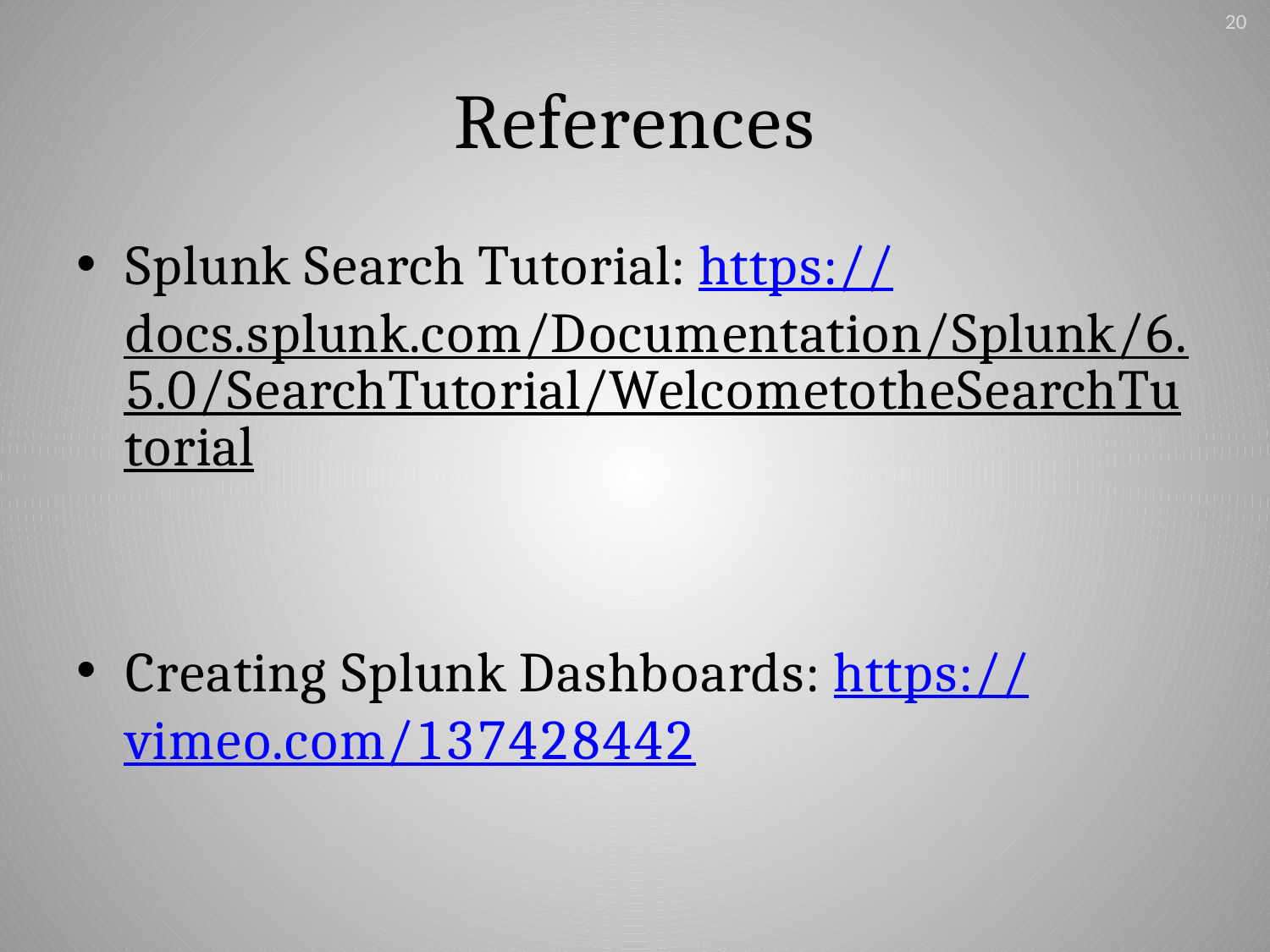

20
# References
Splunk Search Tutorial: https://docs.splunk.com/Documentation/Splunk/6.5.0/SearchTutorial/WelcometotheSearchTutorial

Creating Splunk Dashboards: https://vimeo.com/137428442